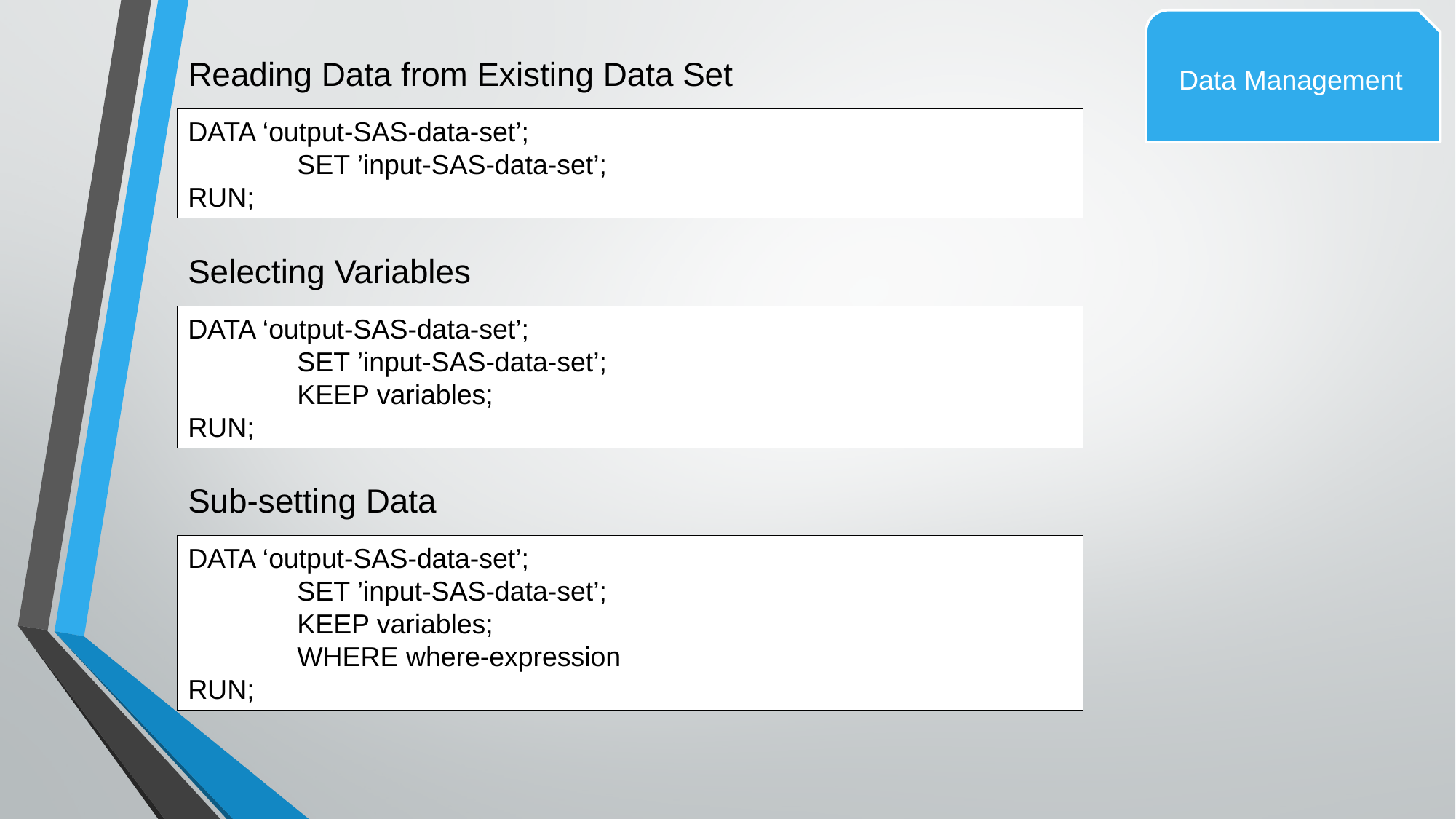

Data Management
# Reading Data from Existing Data Set
DATA ‘output-SAS-data-set’;
	SET ’input-SAS-data-set’;
RUN;
Selecting Variables
DATA ‘output-SAS-data-set’;
	SET ’input-SAS-data-set’;
	KEEP variables;
RUN;
Sub-setting Data
DATA ‘output-SAS-data-set’;
	SET ’input-SAS-data-set’;
	KEEP variables;
	WHERE where-expression
RUN;